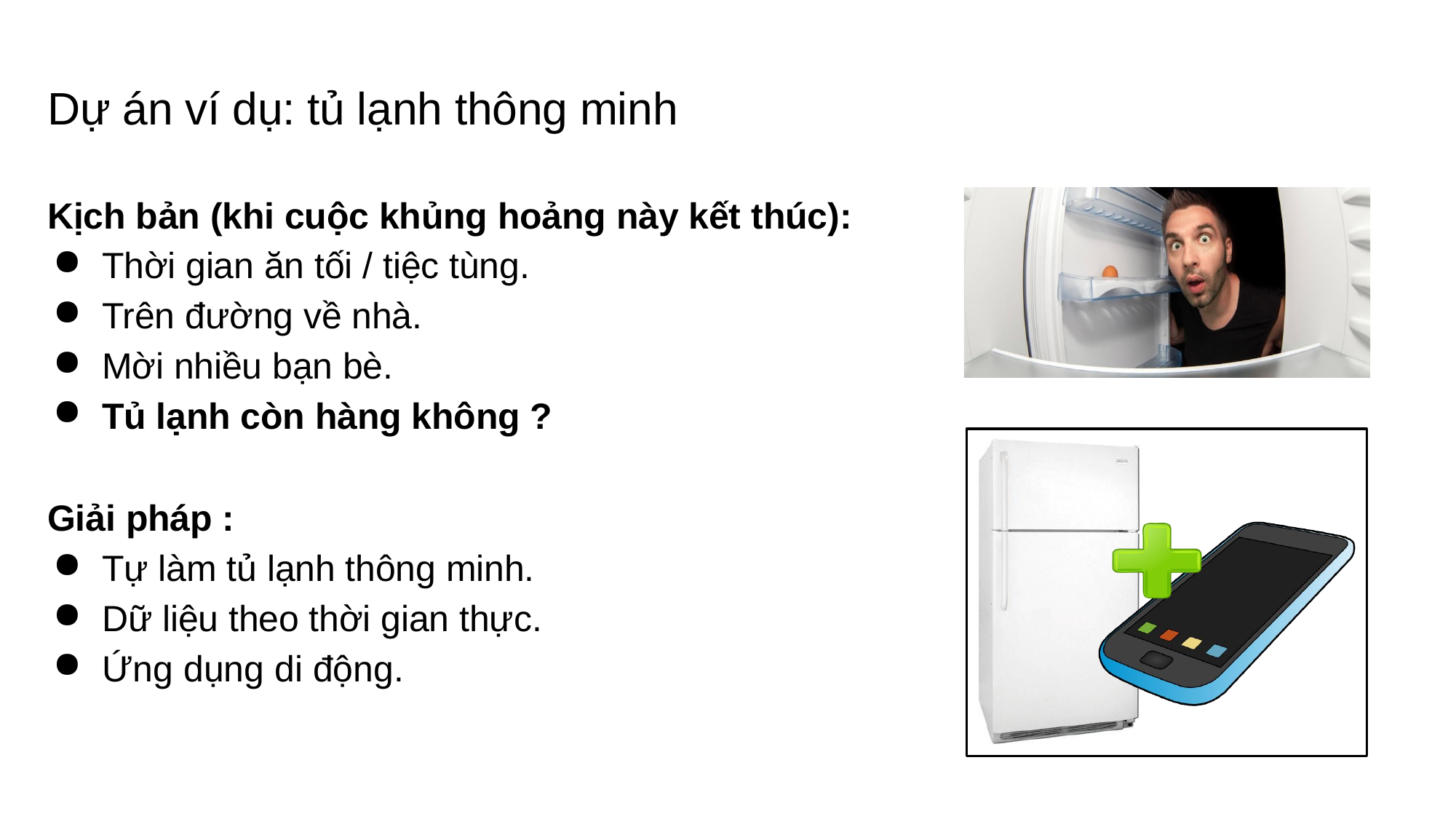

# Dự án ví dụ: tủ lạnh thông minh
Kịch bản (khi cuộc khủng hoảng này kết thúc):
Thời gian ăn tối / tiệc tùng.
Trên đường về nhà.
Mời nhiều bạn bè.
Tủ lạnh còn hàng không ?

Giải pháp :
Tự làm tủ lạnh thông minh.
Dữ liệu theo thời gian thực.
Ứng dụng di động.